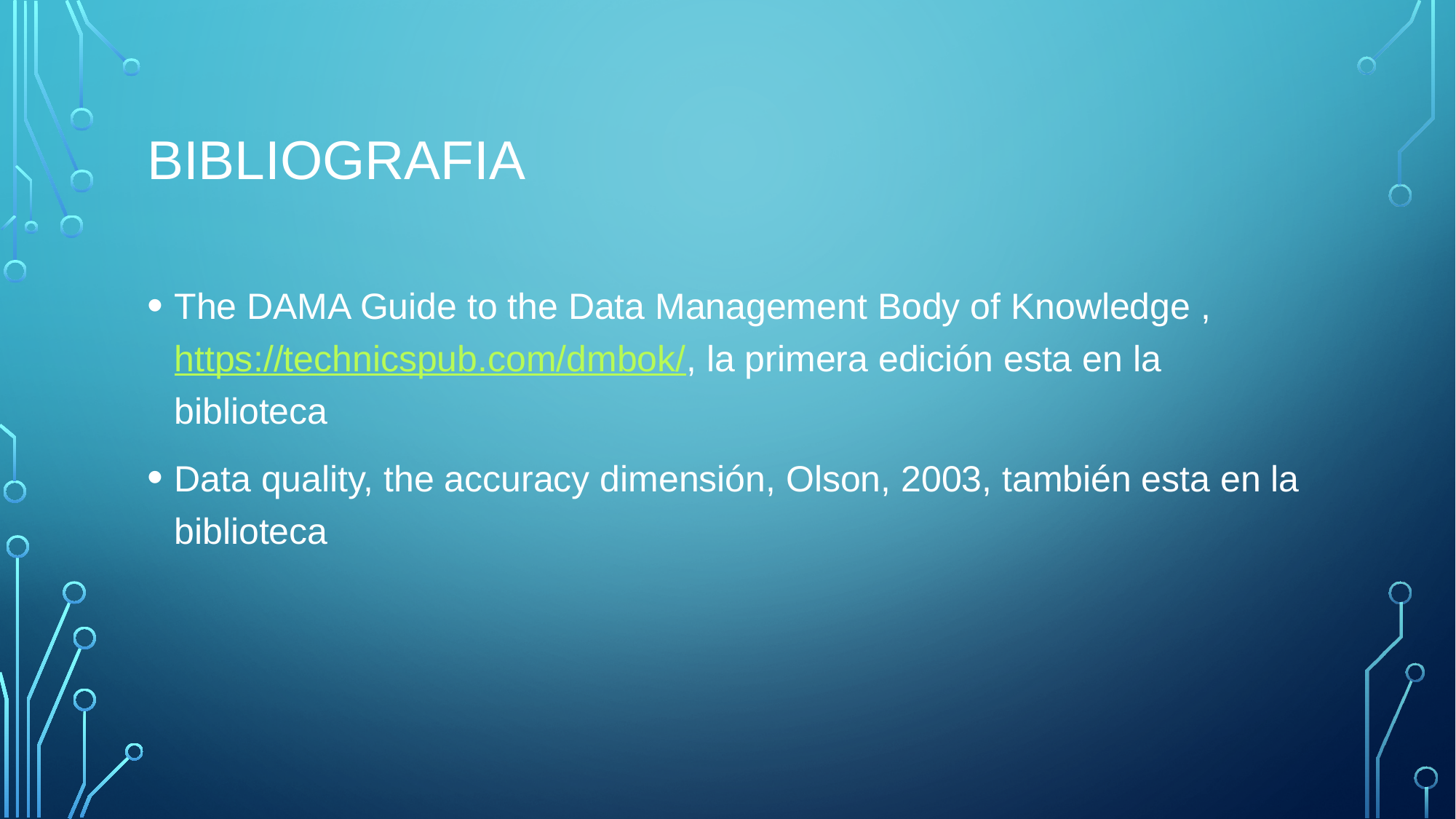

# Bibliografia
The DAMA Guide to the Data Management Body of Knowledge , https://technicspub.com/dmbok/, la primera edición esta en la biblioteca
Data quality, the accuracy dimensión, Olson, 2003, también esta en la biblioteca